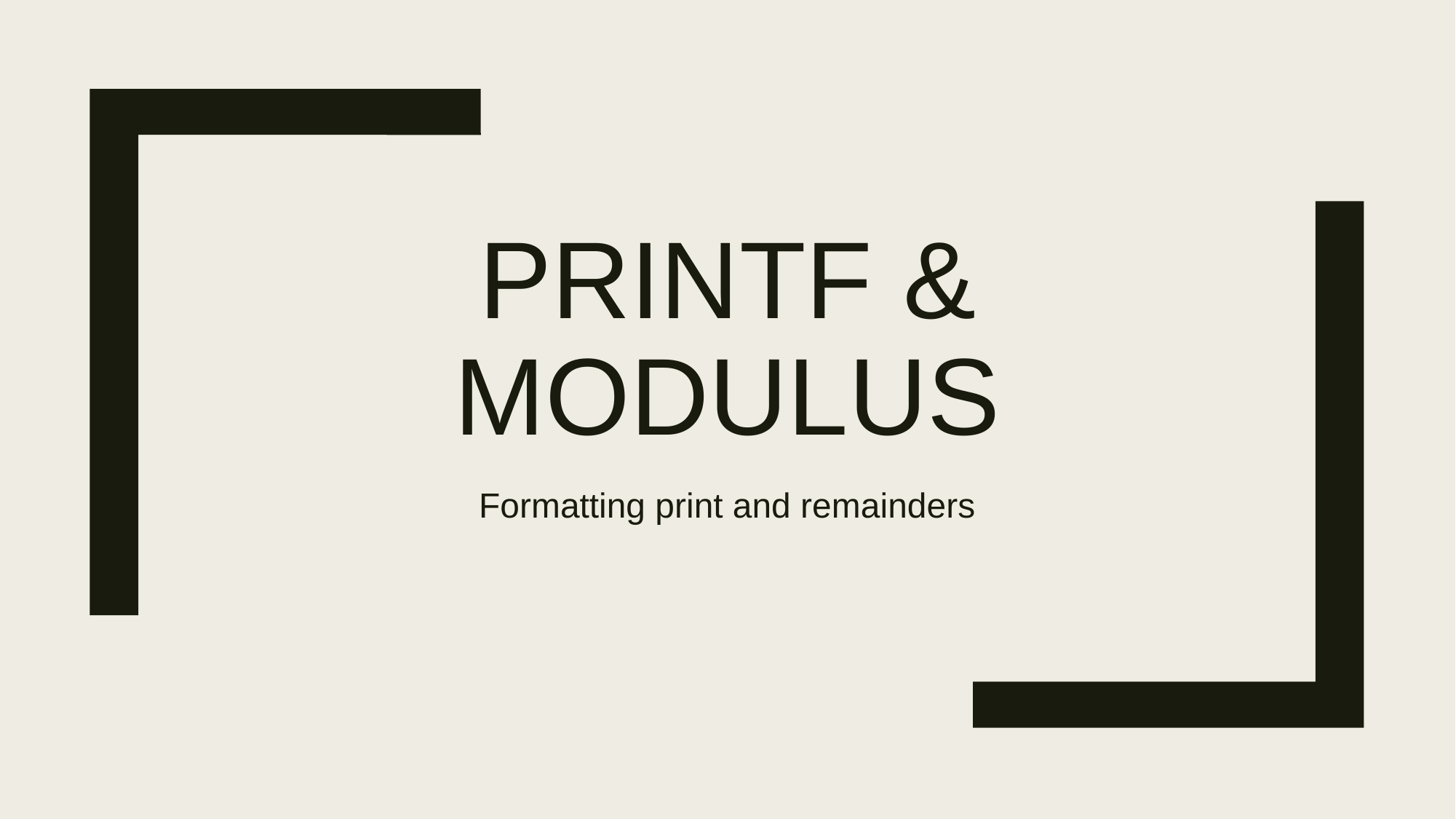

# Printf & modulus
Formatting print and remainders